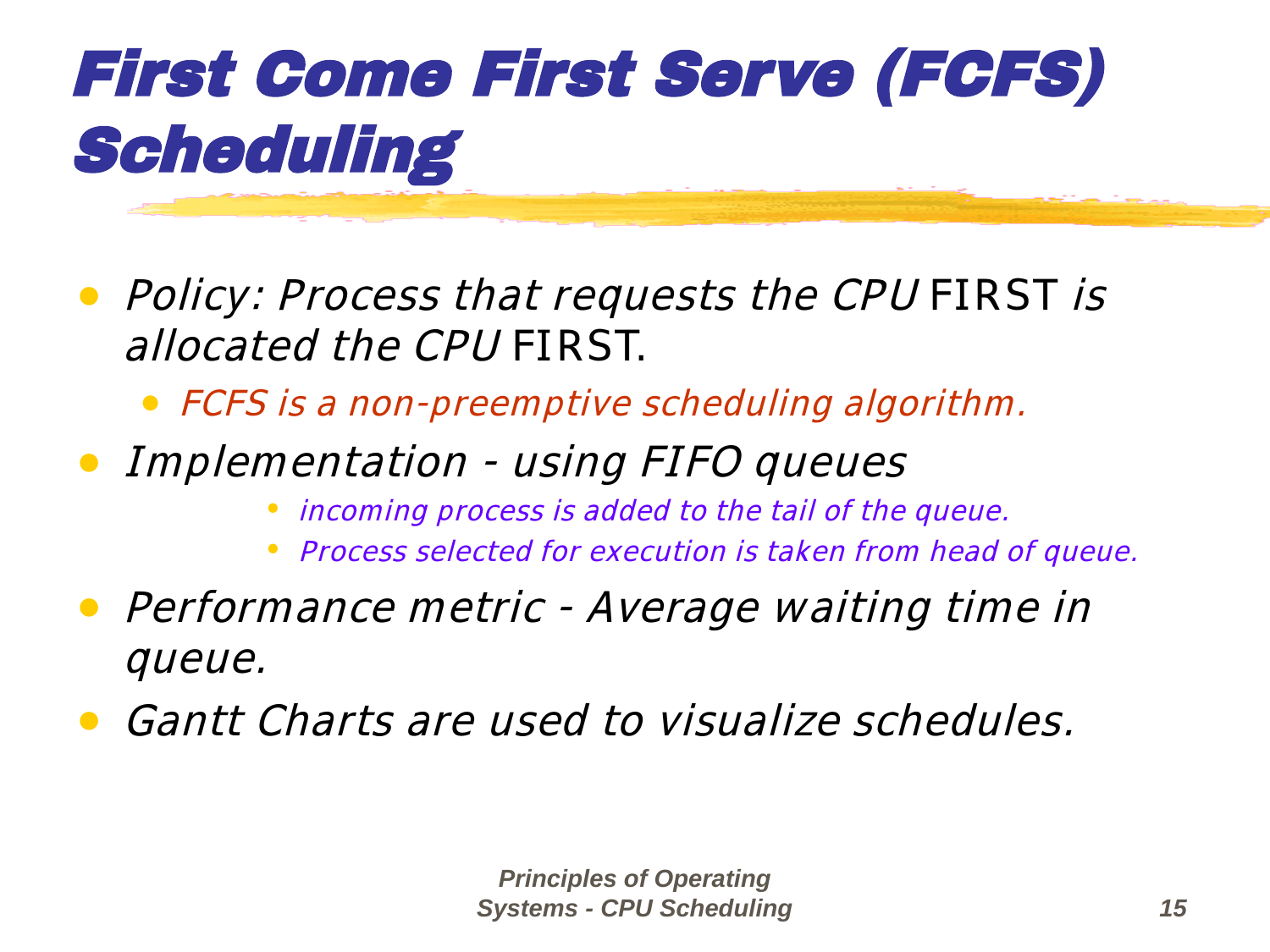

First Come First Serve (FCFS) Scheduling
Policy: Process that requests the CPU FIRST is allocated the CPU FIRST.
FCFS is a non-preemptive scheduling algorithm.
Implementation - using FIFO queues
incoming process is added to the tail of the queue.
Process selected for execution is taken from head of queue.
Performance metric - Average waiting time in queue.
Gantt Charts are used to visualize schedules.

Principles of Operating Systems - CPU Scheduling
15